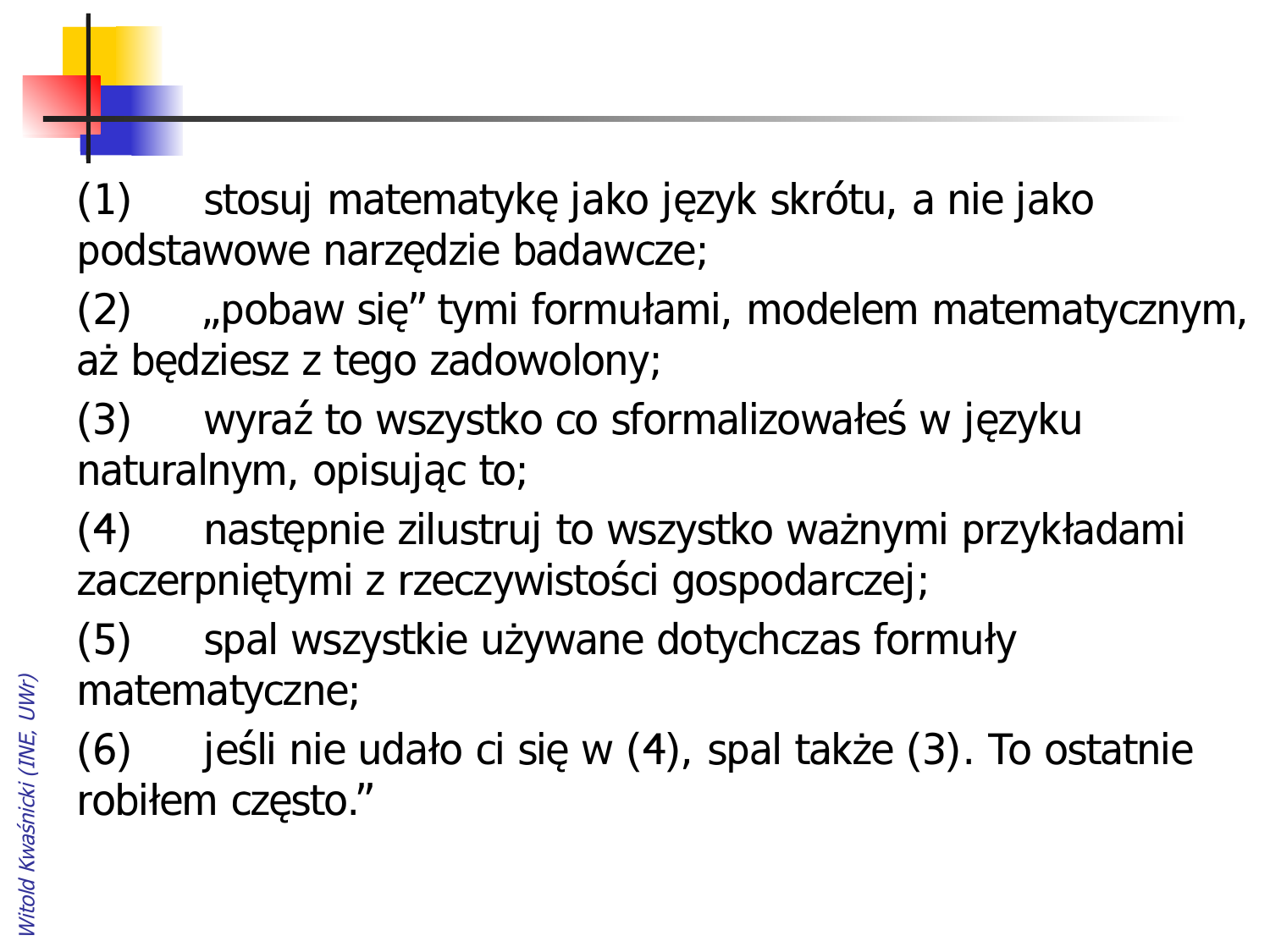

#
(1)	stosuj matematykę jako język skrótu, a nie jako podstawowe narzędzie badawcze;
(2)	„pobaw się” tymi formułami, modelem matematycznym, aż będziesz z tego zadowolony;
(3)	wyraź to wszystko co sformalizowałeś w języku naturalnym, opisując to;
(4)	następnie zilustruj to wszystko ważnymi przykładami zaczerpniętymi z rzeczywistości gospodarczej;
(5)	spal wszystkie używane dotychczas formuły matematyczne;
(6)	jeśli nie udało ci się w (4), spal także (3). To ostatnie robiłem często.”

Witold Kwaśnicki (INE, UWr)